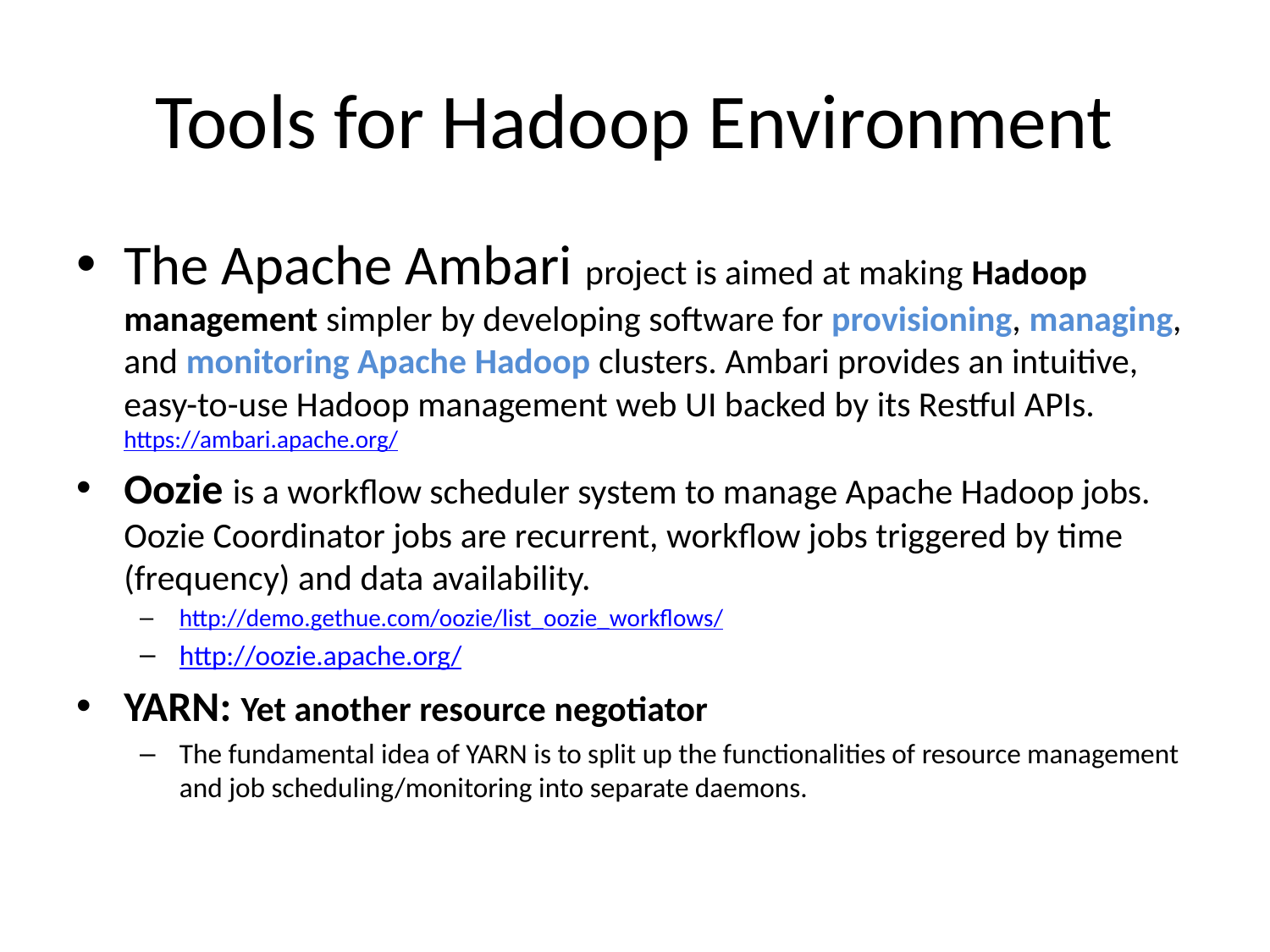

# Tools for Hadoop Environment
The Apache Ambari project is aimed at making Hadoop management simpler by developing software for provisioning, managing, and monitoring Apache Hadoop clusters. Ambari provides an intuitive, easy-to-use Hadoop management web UI backed by its Restful APIs. https://ambari.apache.org/
Oozie is a workflow scheduler system to manage Apache Hadoop jobs. Oozie Coordinator jobs are recurrent, workflow jobs triggered by time (frequency) and data availability.
http://demo.gethue.com/oozie/list_oozie_workflows/
http://oozie.apache.org/
YARN: Yet another resource negotiator
The fundamental idea of YARN is to split up the functionalities of resource management and job scheduling/monitoring into separate daemons.